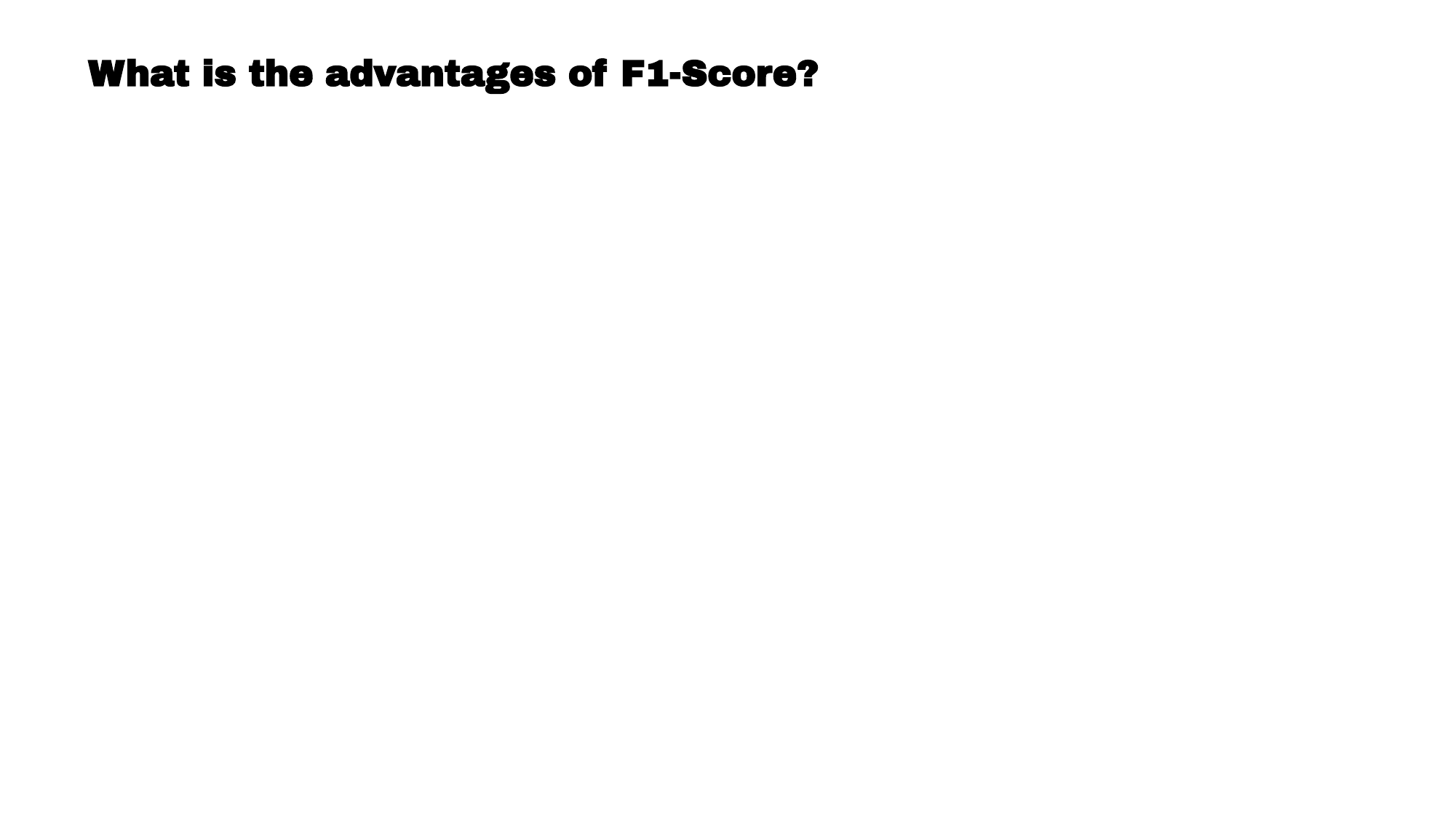

# What is the advantages of F1-Score?